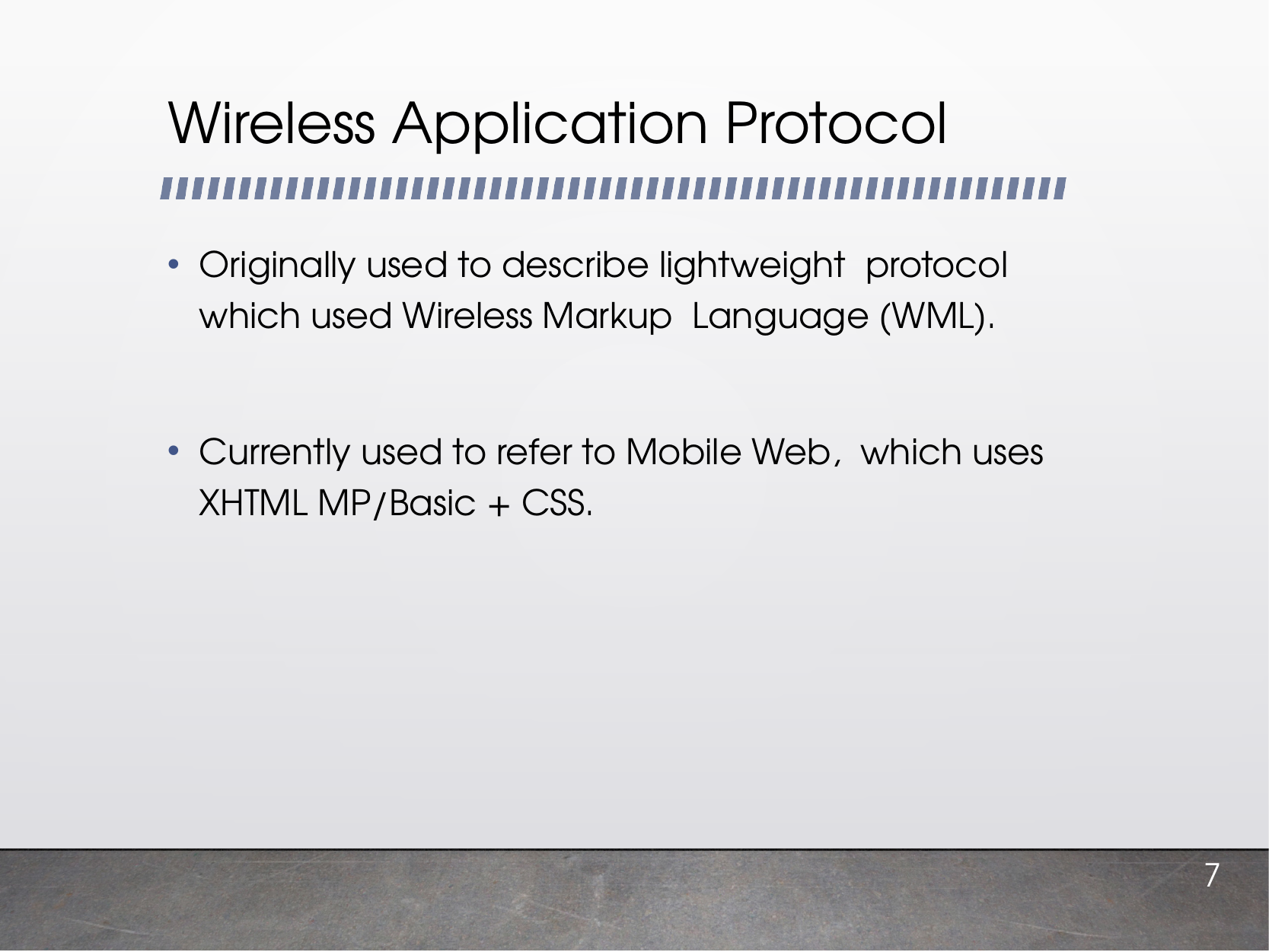

# Wireless Application Protocol
Originally used to describe lightweight  protocol which used Wireless Markup  Language (WML).

Currently used to refer to Mobile Web,  which uses XHTML MP/Basic + CSS.